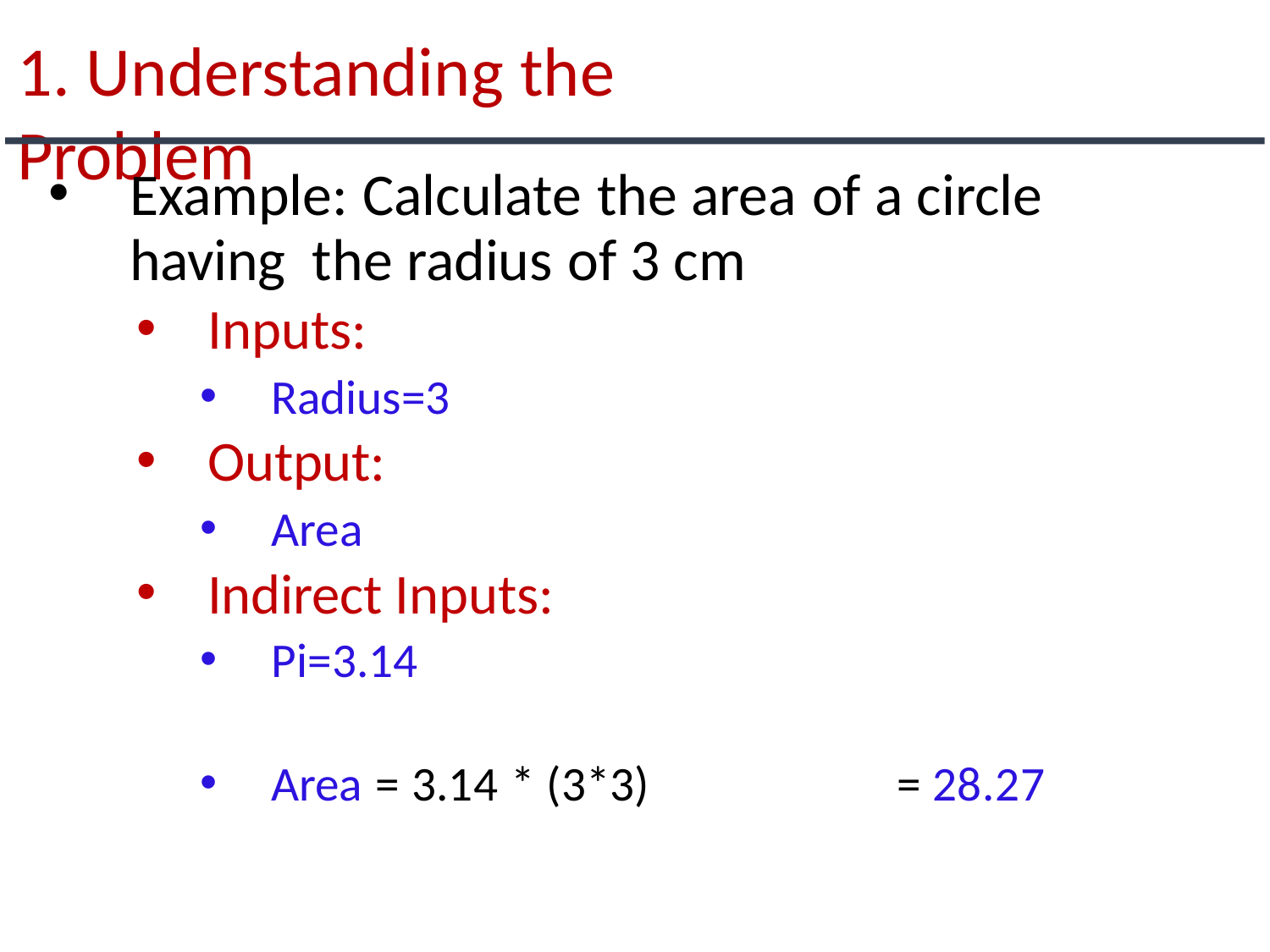

# 1. Understanding the Problem

Example: Calculate the area of a circle having  the radius of 3 cm
Inputs:
Radius=3
Output:
Area
Indirect Inputs:
Pi=3.14

Area = 3.14 * (3*3)	= 28.27